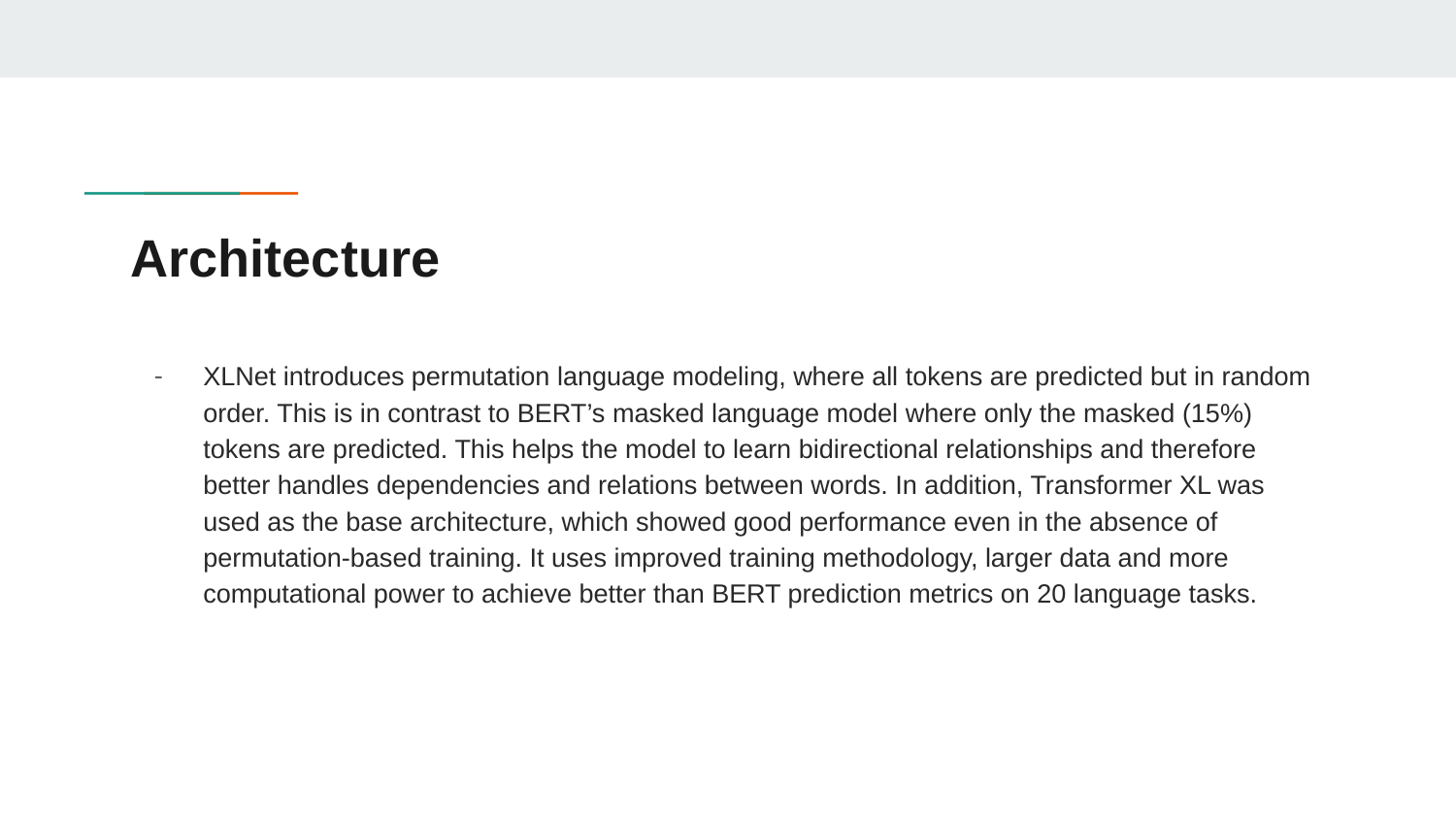

# Architecture
XLNet introduces permutation language modeling, where all tokens are predicted but in random order. This is in contrast to BERT’s masked language model where only the masked (15%) tokens are predicted. This helps the model to learn bidirectional relationships and therefore better handles dependencies and relations between words. In addition, Transformer XL was used as the base architecture, which showed good performance even in the absence of permutation-based training. It uses improved training methodology, larger data and more computational power to achieve better than BERT prediction metrics on 20 language tasks.